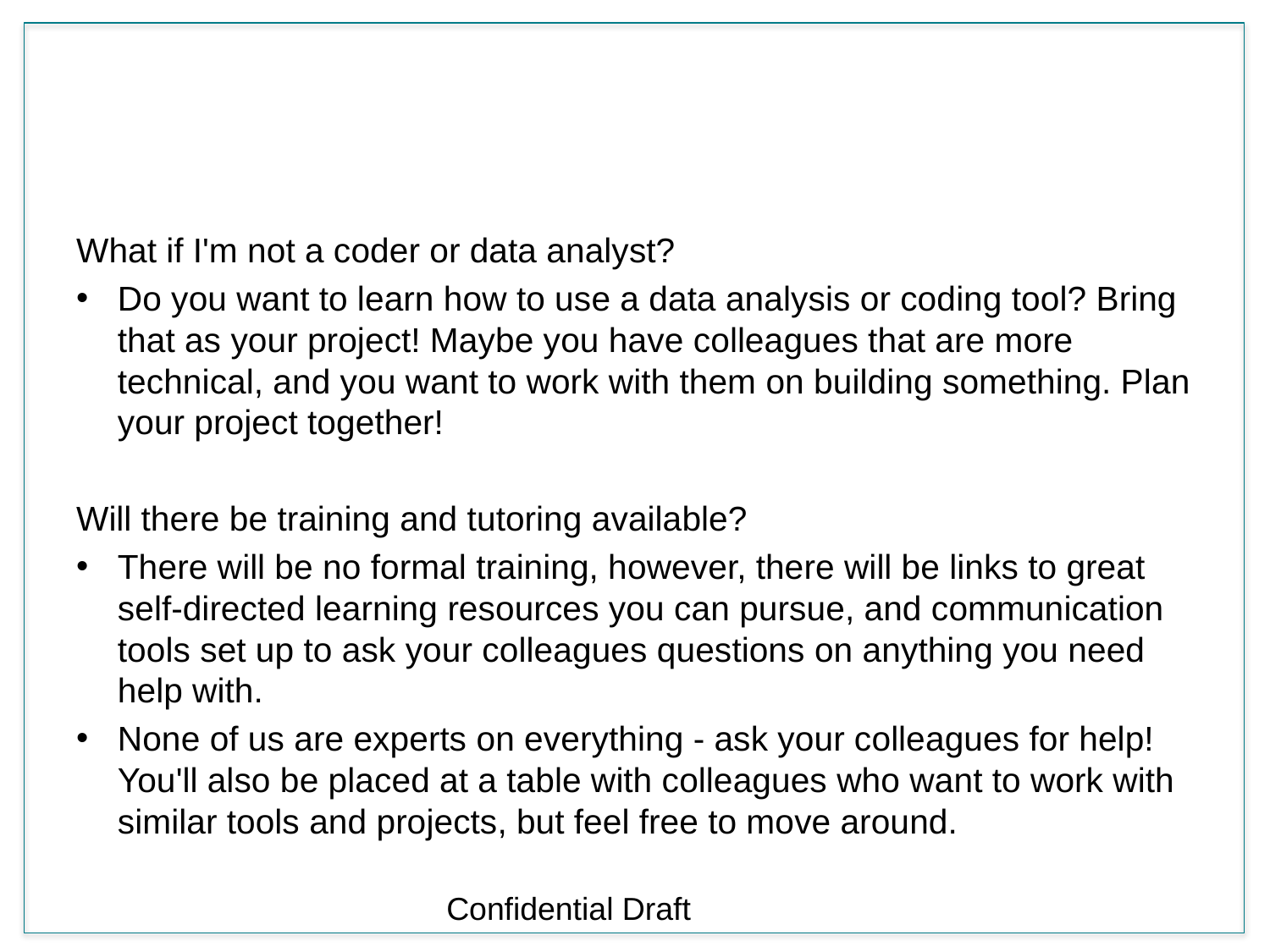

#
What if I'm not a coder or data analyst?
Do you want to learn how to use a data analysis or coding tool? Bring that as your project! Maybe you have colleagues that are more technical, and you want to work with them on building something. Plan your project together!

Will there be training and tutoring available?
There will be no formal training, however, there will be links to great self-directed learning resources you can pursue, and communication tools set up to ask your colleagues questions on anything you need help with.
None of us are experts on everything - ask your colleagues for help! You'll also be placed at a table with colleagues who want to work with similar tools and projects, but feel free to move around.

Confidential Draft